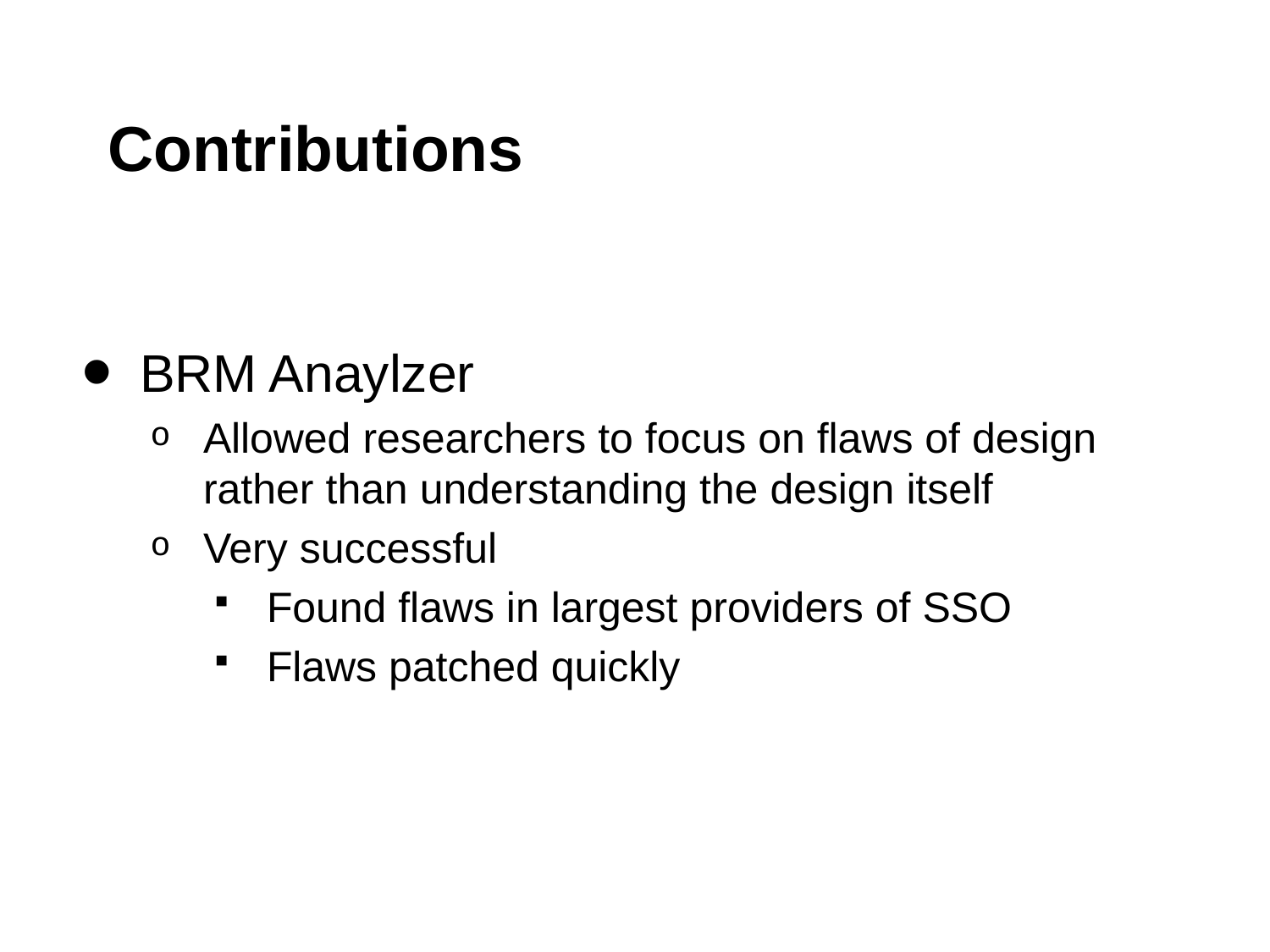

# Contributions
BRM Anaylzer
Allowed researchers to focus on flaws of design rather than understanding the design itself
Very successful
Found flaws in largest providers of SSO
Flaws patched quickly